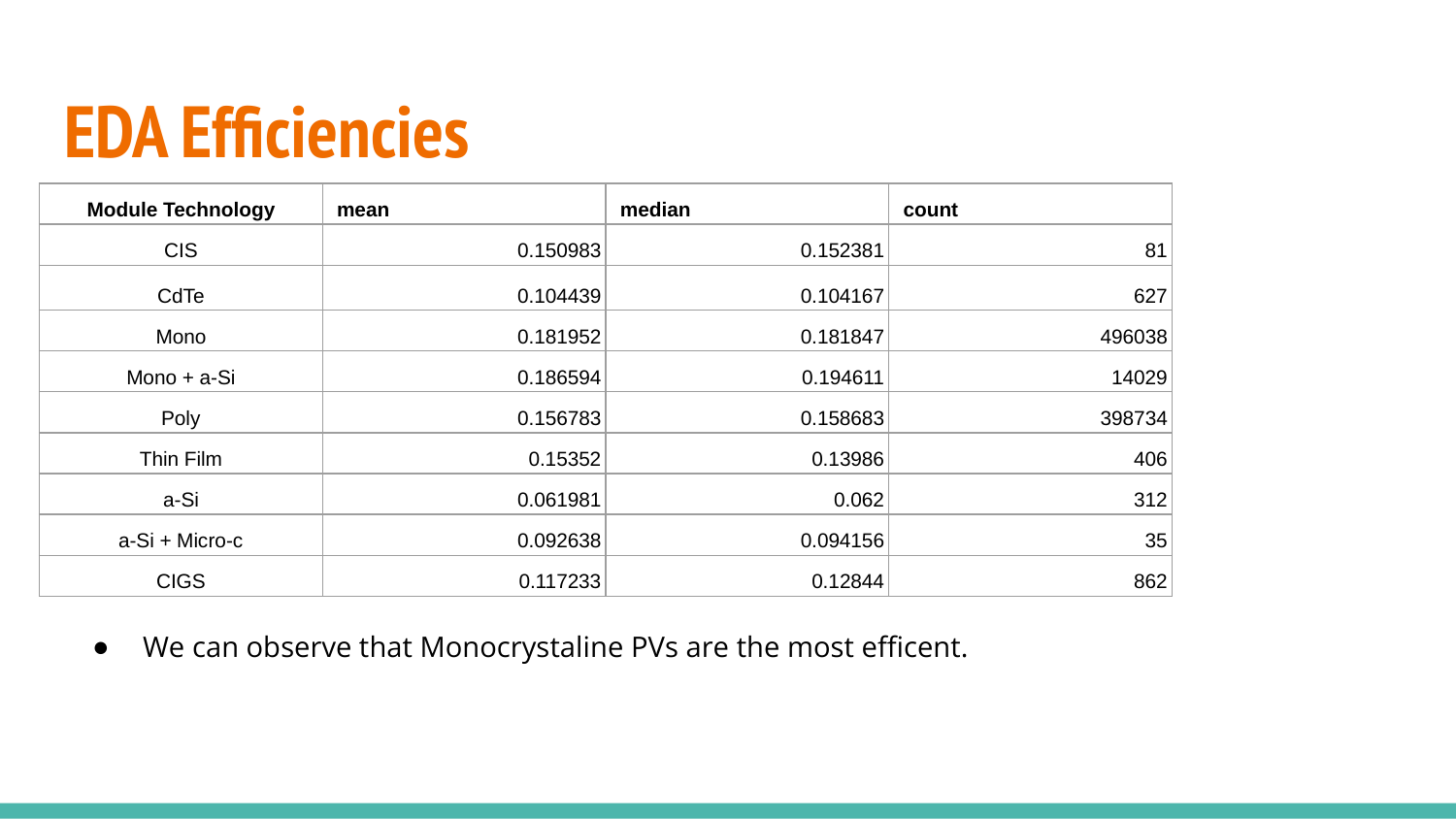

# EDA Efficiencies
| Module Technology | mean | median | count |
| --- | --- | --- | --- |
| CIS | 0.150983 | 0.152381 | 81 |
| CdTe | 0.104439 | 0.104167 | 627 |
| Mono | 0.181952 | 0.181847 | 496038 |
| Mono + a-Si | 0.186594 | 0.194611 | 14029 |
| Poly | 0.156783 | 0.158683 | 398734 |
| Thin Film | 0.15352 | 0.13986 | 406 |
| a-Si | 0.061981 | 0.062 | 312 |
| a-Si + Micro-c | 0.092638 | 0.094156 | 35 |
| CIGS | 0.117233 | 0.12844 | 862 |
We can observe that Monocrystaline PVs are the most efficent.